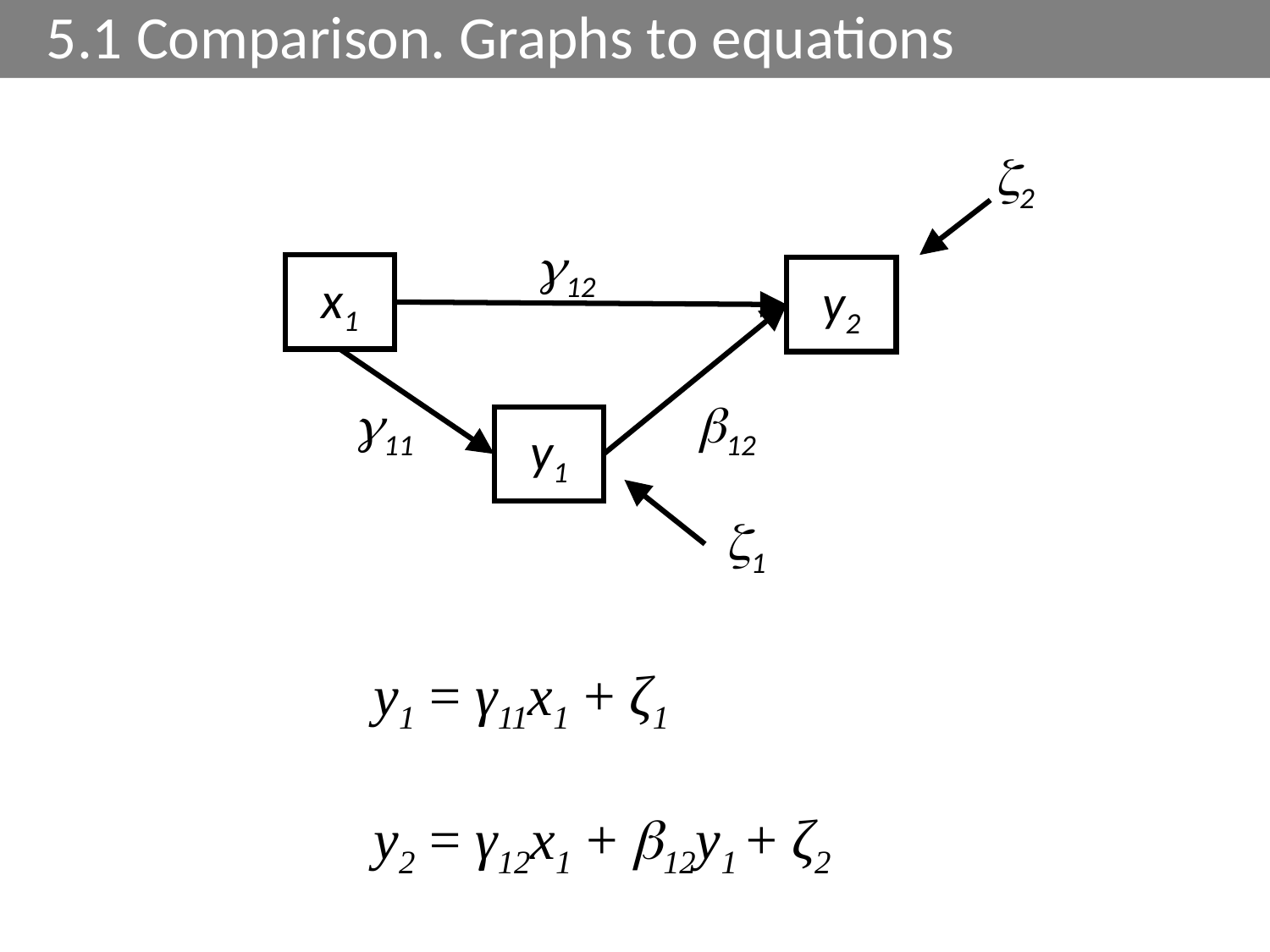

# 5.1 Comparison. Graphs to equations
ζ2
γ12
x1
y2
γ11
β12
y1
ζ1
y1 = γ11x1 + ζ1

y2 = γ12x1 + β12y1 + ζ2